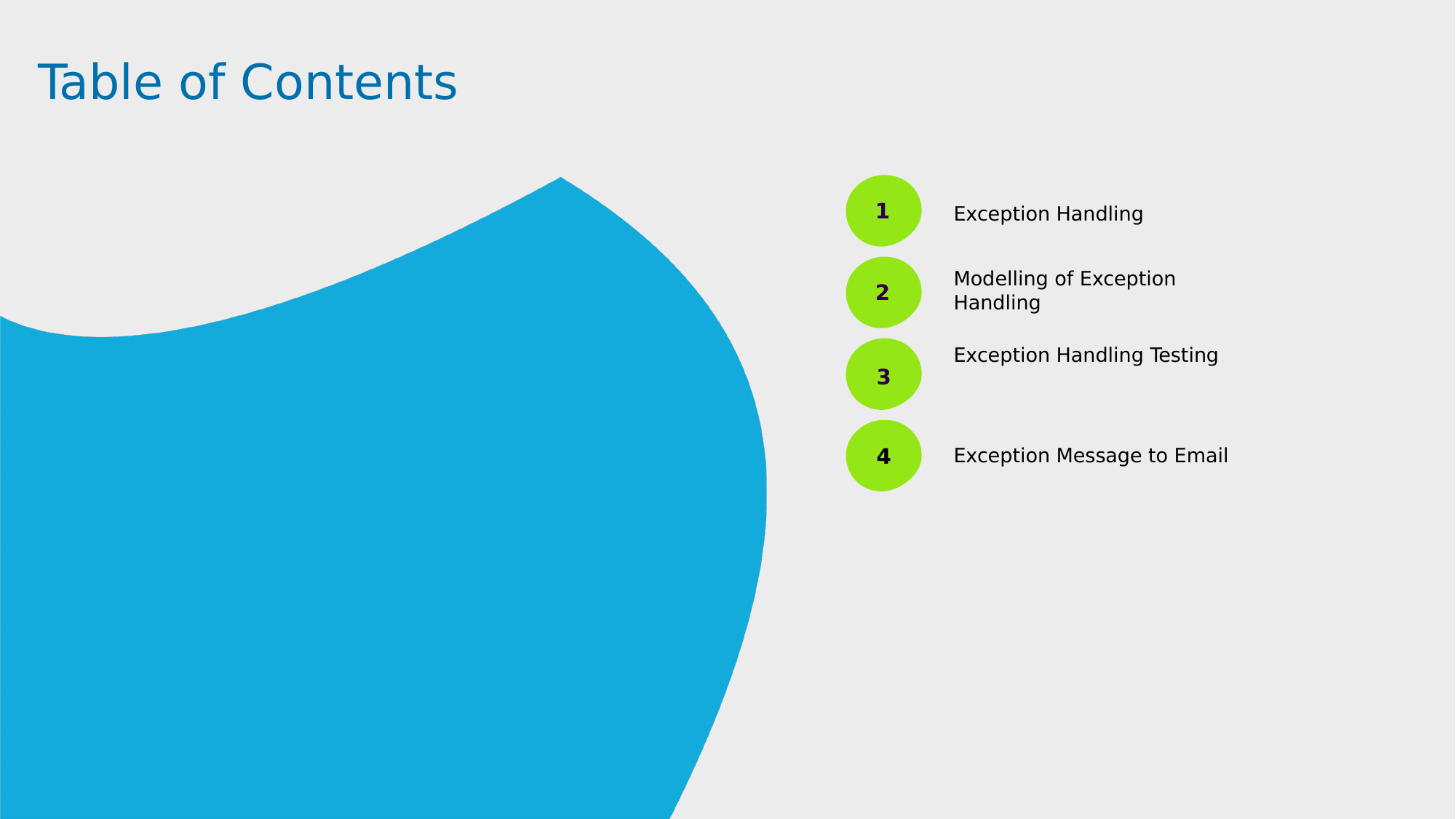

# Table of Contents

1
Exception Handling

2
Modelling of Exception Handling

3
Exception Handling Testing

4

Exception Message to Email